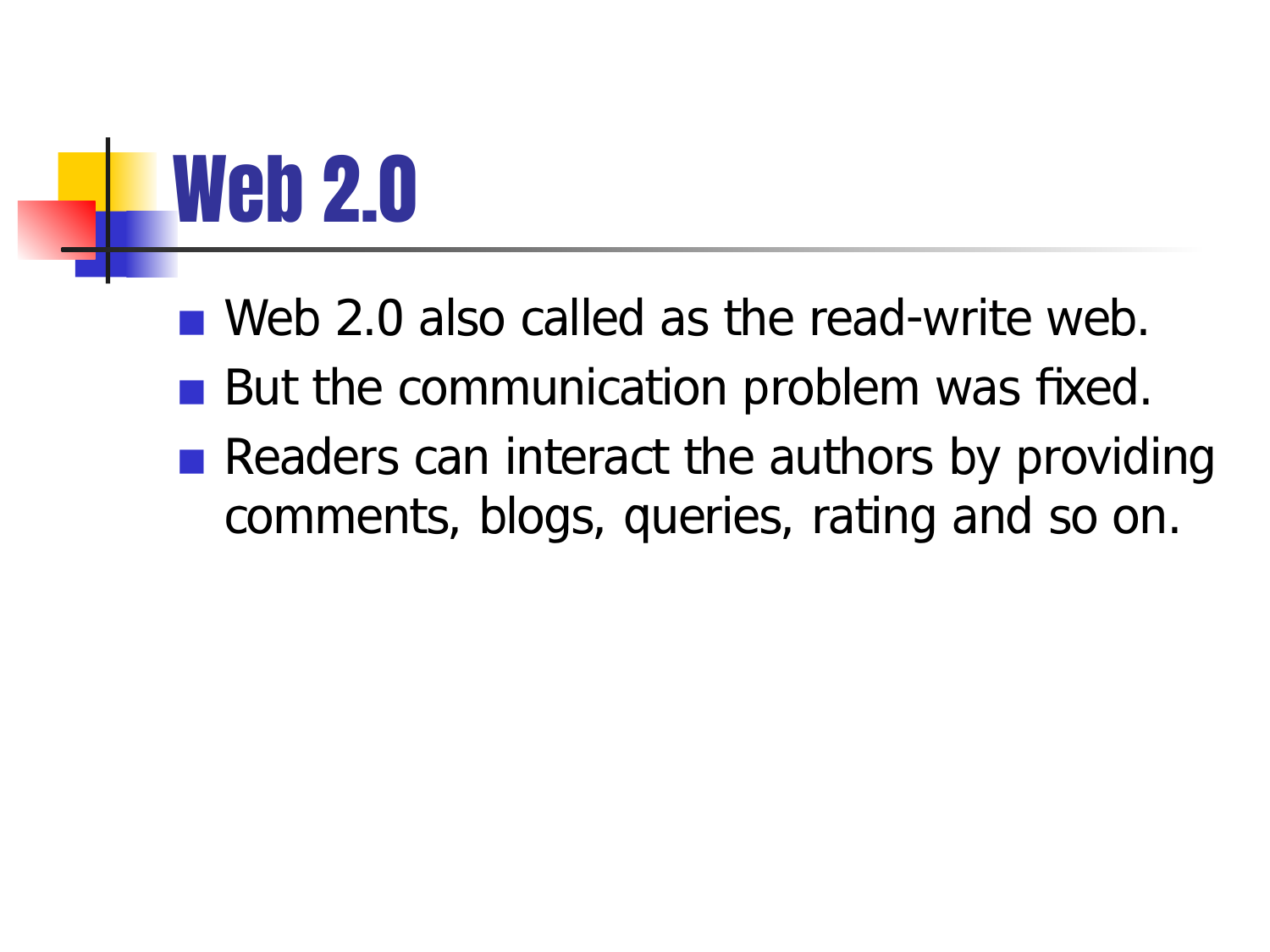

# Web 2.0
Web 2.0 also called as the read-write web.
But the communication problem was fixed.
Readers can interact the authors by providing comments, blogs, queries, rating and so on.